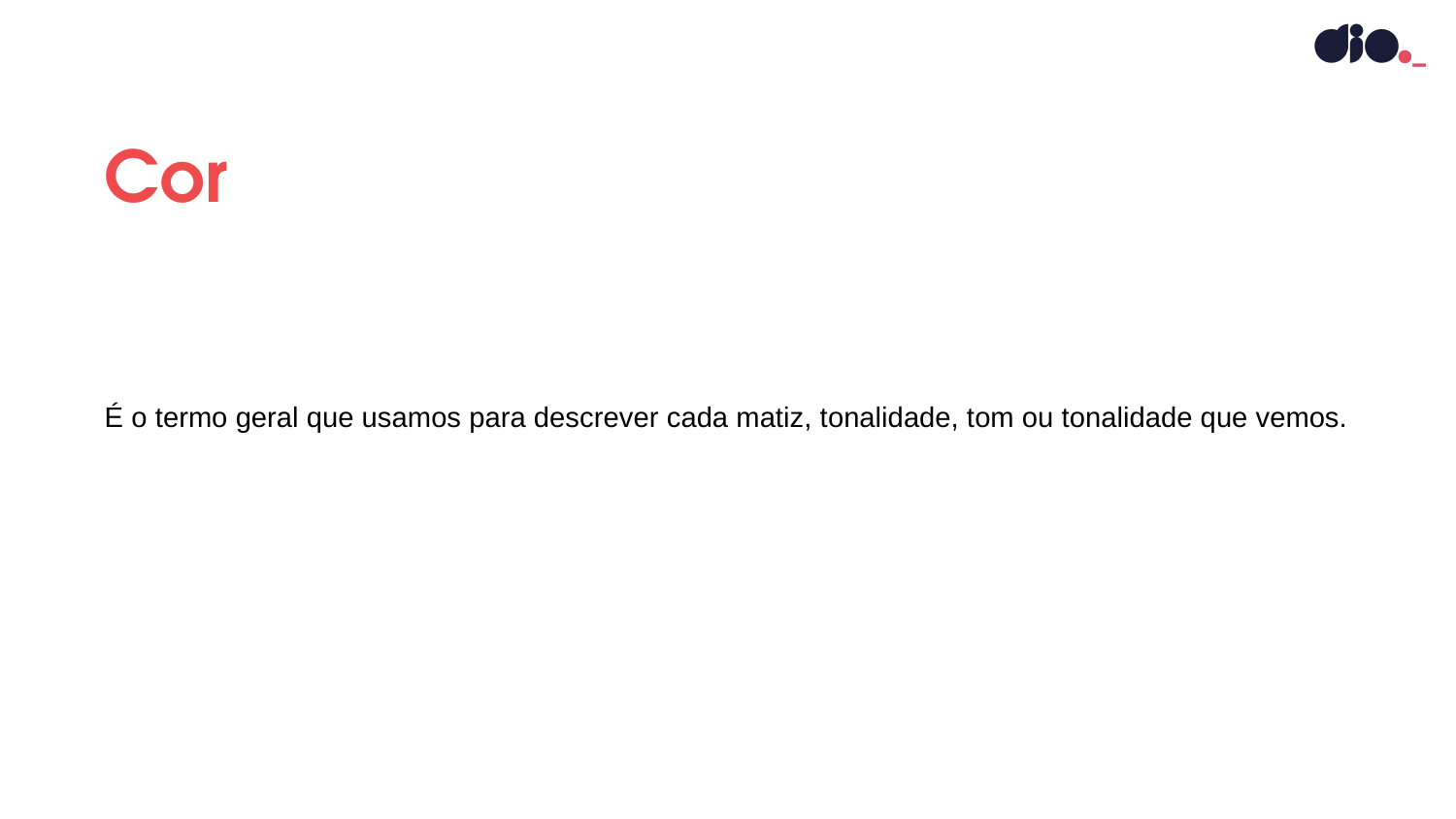

Cor
É o termo geral que usamos para descrever cada matiz, tonalidade, tom ou tonalidade que vemos.